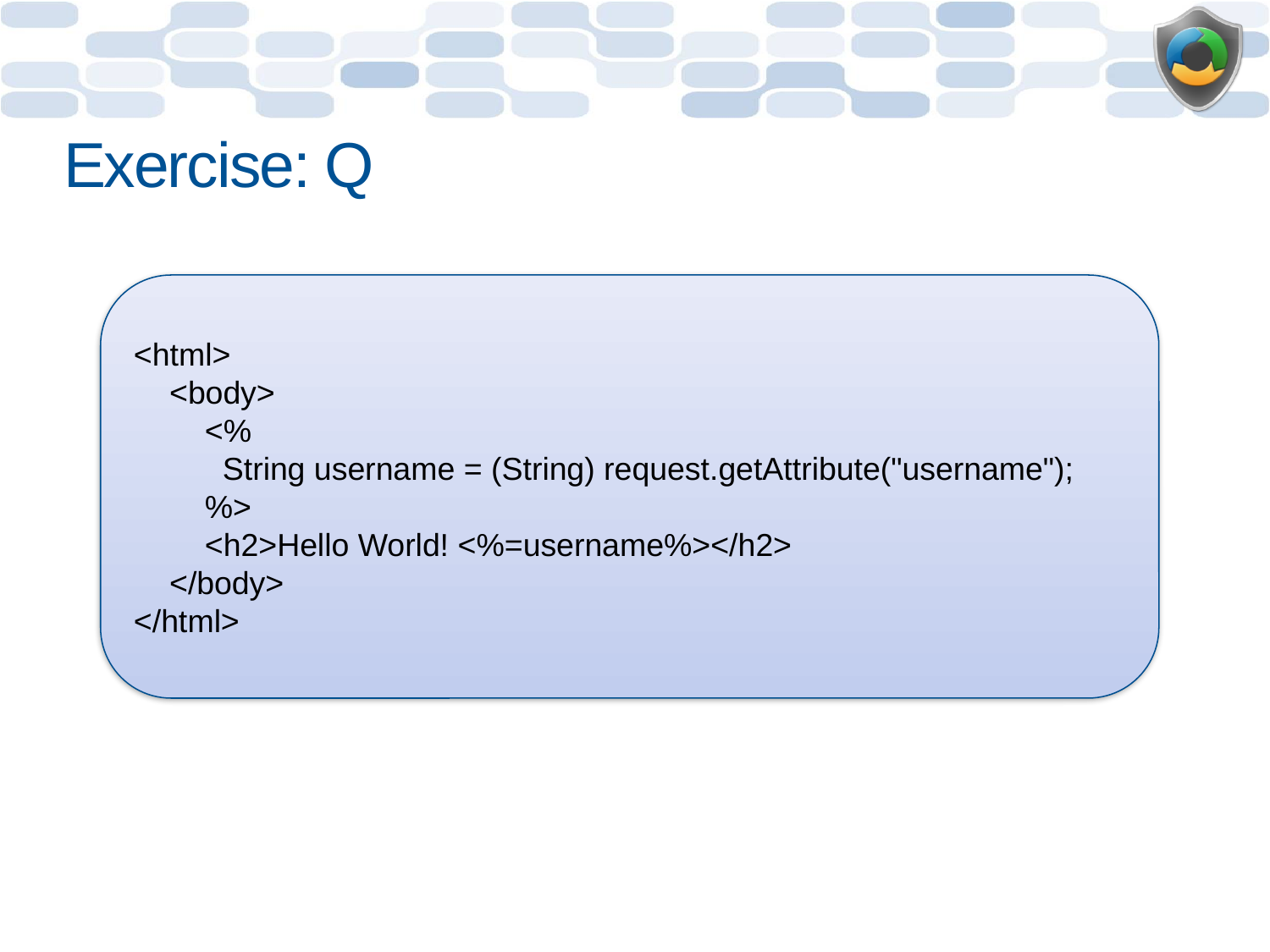

# Exercise: Q

<html>
    <body>
        <%
          String username = (String) request.getAttribute("username");
        %>
        <h2>Hello World! <%=username%></h2>
    </body>
</html>